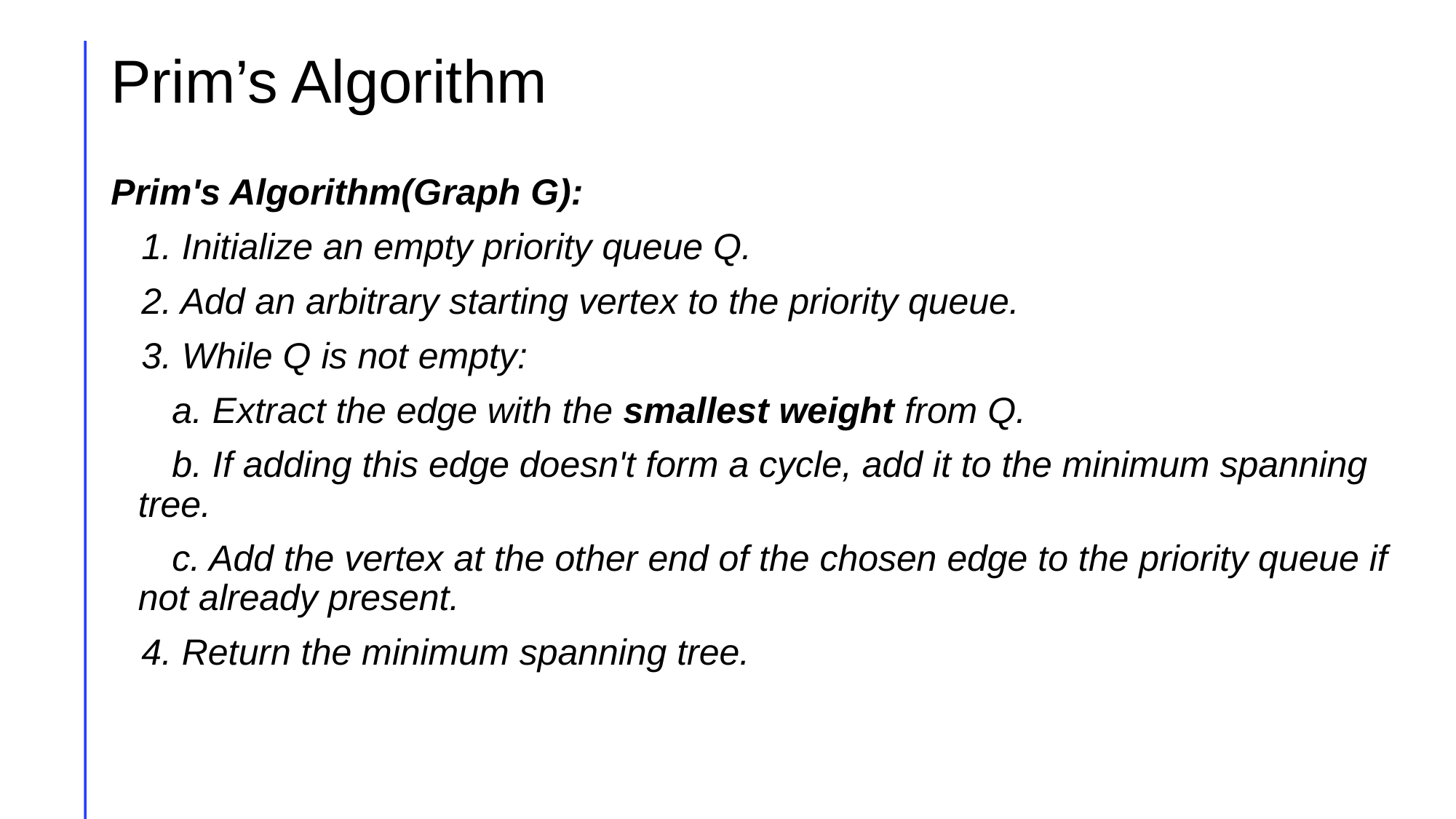

# Prim’s Algorithm
Prim's Algorithm(Graph G):
   1. Initialize an empty priority queue Q.
   2. Add an arbitrary starting vertex to the priority queue.
   3. While Q is not empty:
      a. Extract the edge with the smallest weight from Q.
      b. If adding this edge doesn't form a cycle, add it to the minimum spanning tree.
      c. Add the vertex at the other end of the chosen edge to the priority queue if not already present.
   4. Return the minimum spanning tree.